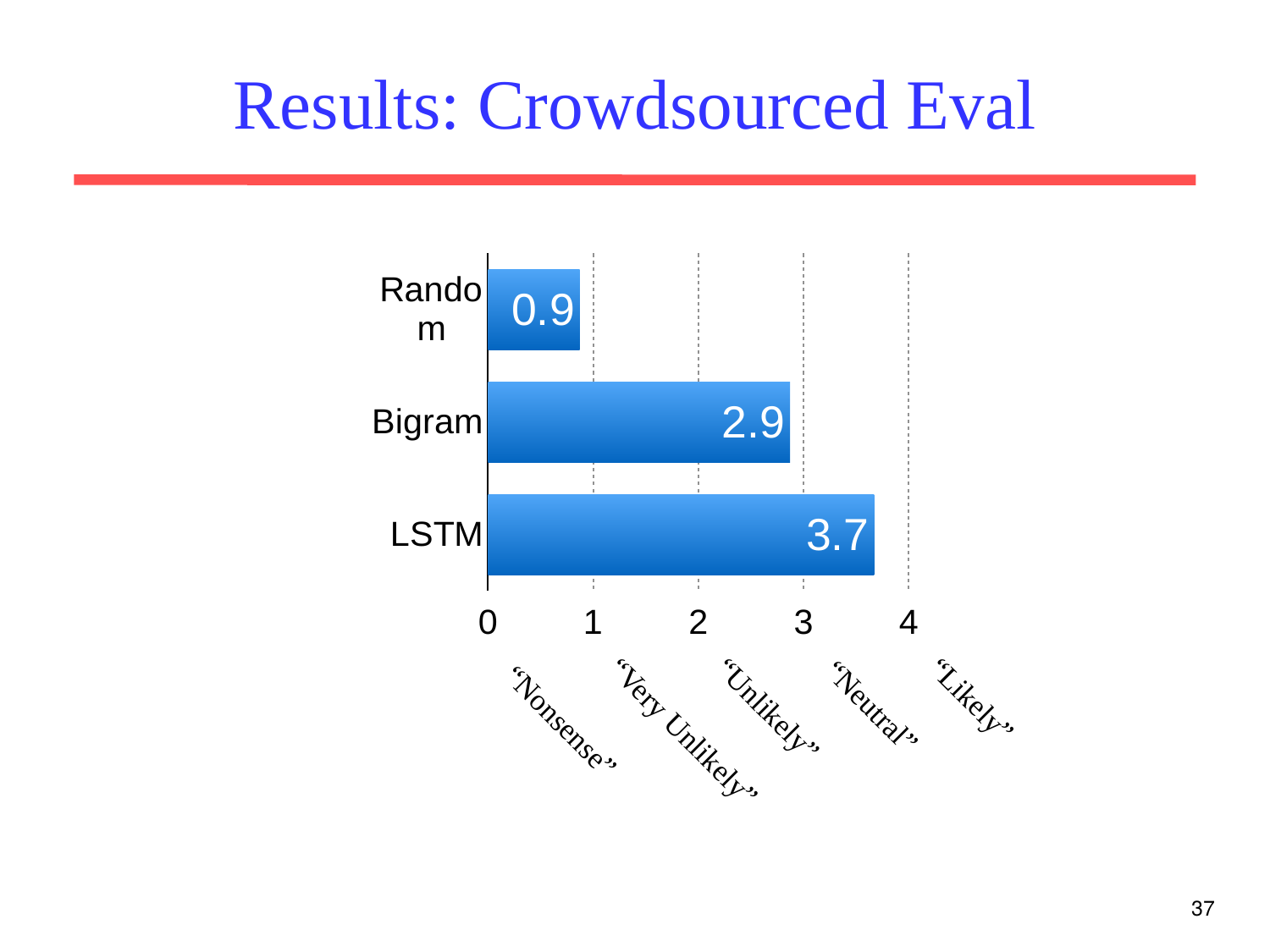

# Results: Crowdsourced Eval

### Chart:

| Category |  |
|---|---|
| Random | 0.8700000000000004 |
| Bigram | 2.8699999999999997 |
| LSTM | 3.67 |
“Likely”
“Neutral”
“Unlikely”
“Nonsense”
“Very Unlikely”
37